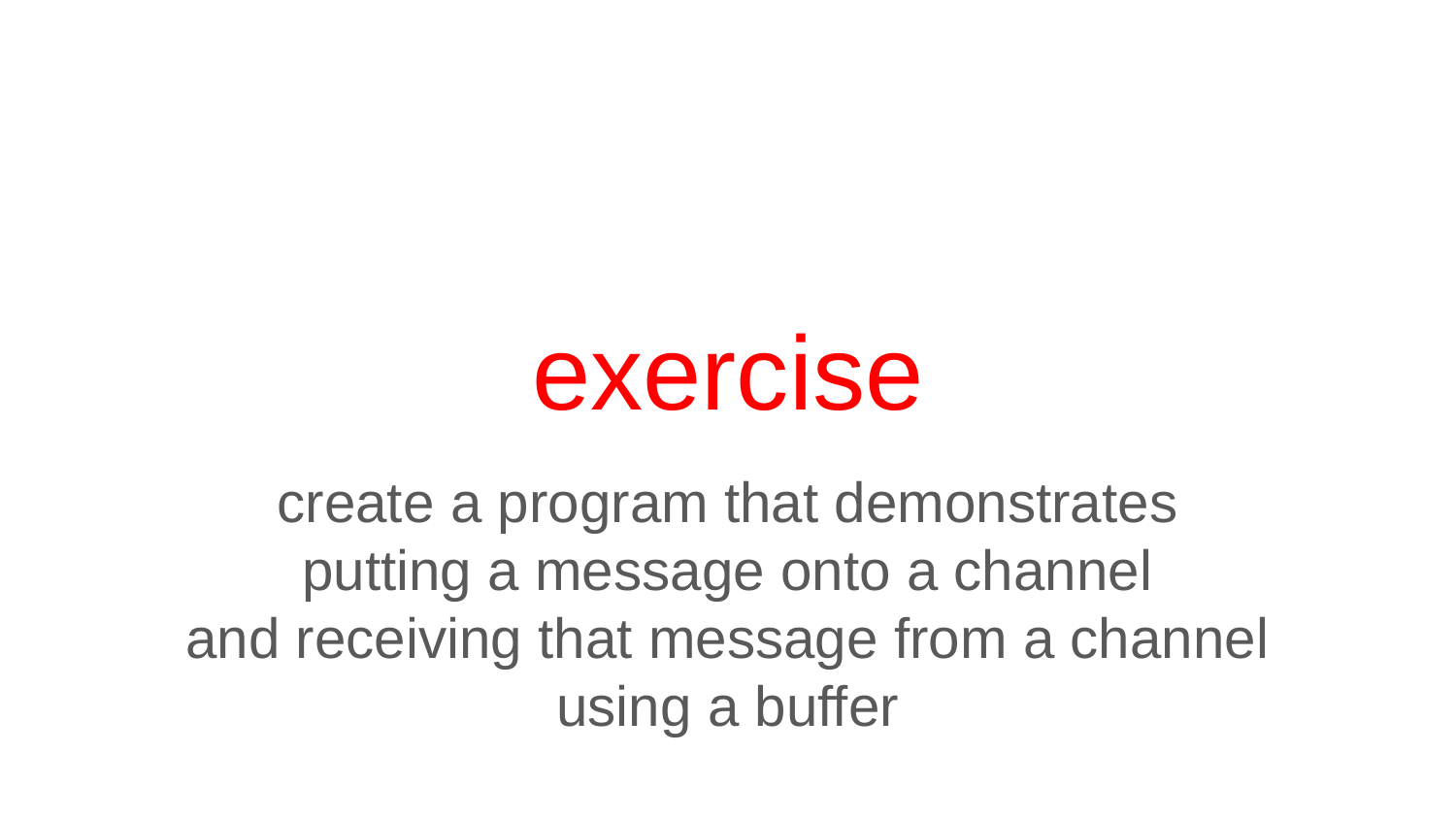

# exercise
create a program that demonstrates
putting a message onto a channel
and receiving that message from a channel
using a buffer